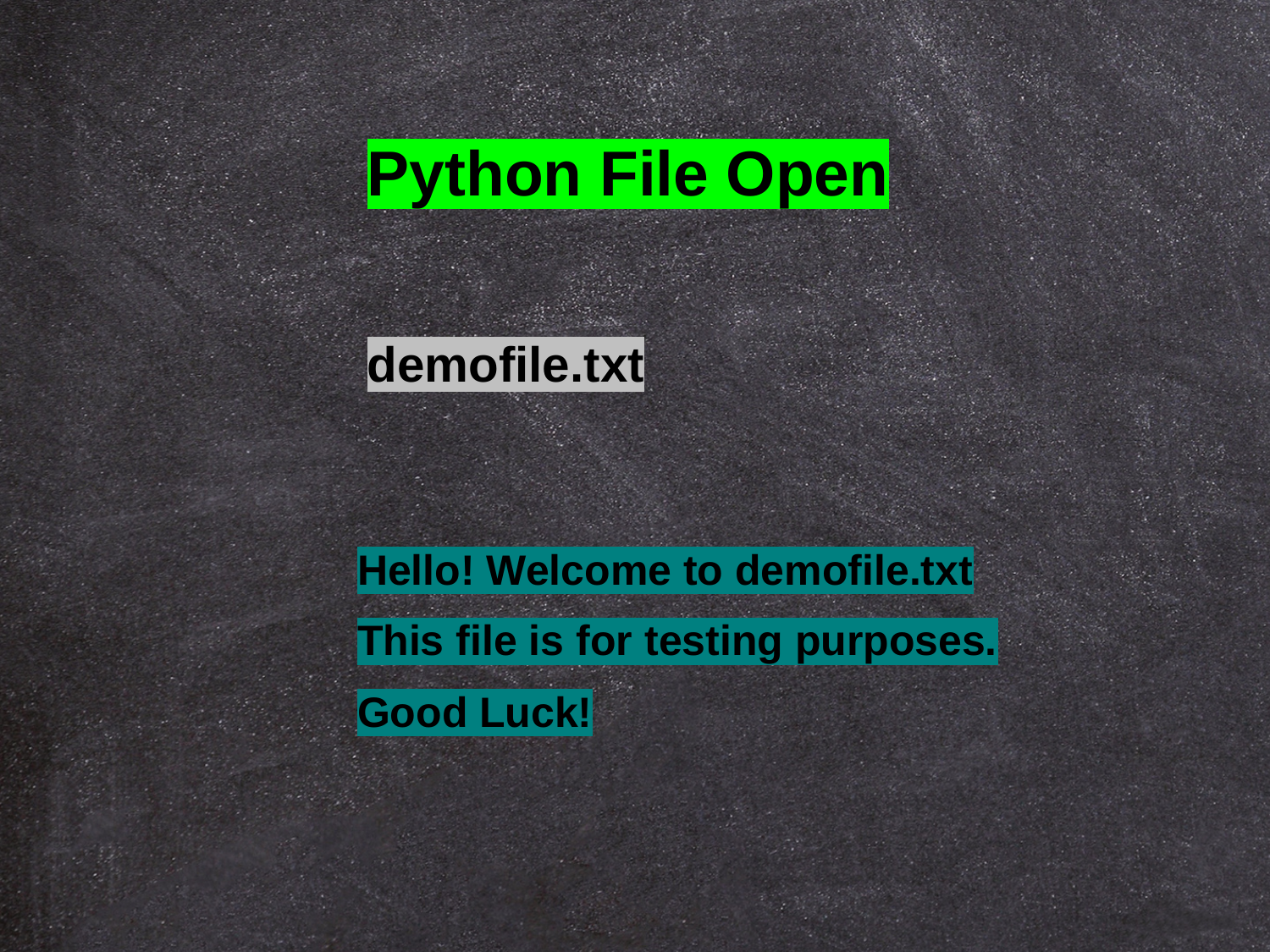

Python File Open
demofile.txt

Hello! Welcome to demofile.txt
This file is for testing purposes.
Good Luck!